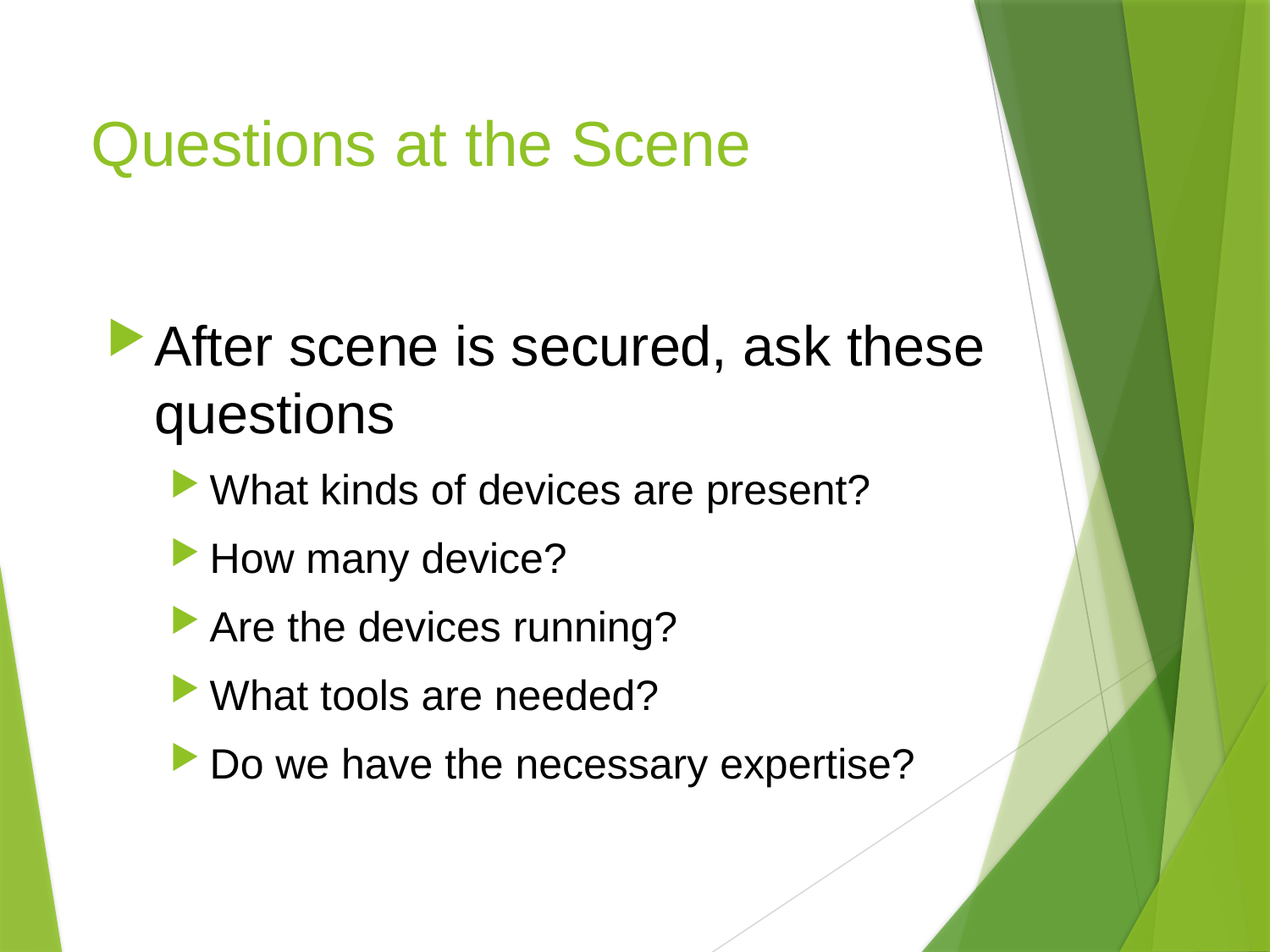

# Questions at the Scene
After scene is secured, ask these questions
What kinds of devices are present?
How many device?
Are the devices running?
What tools are needed?
Do we have the necessary expertise?